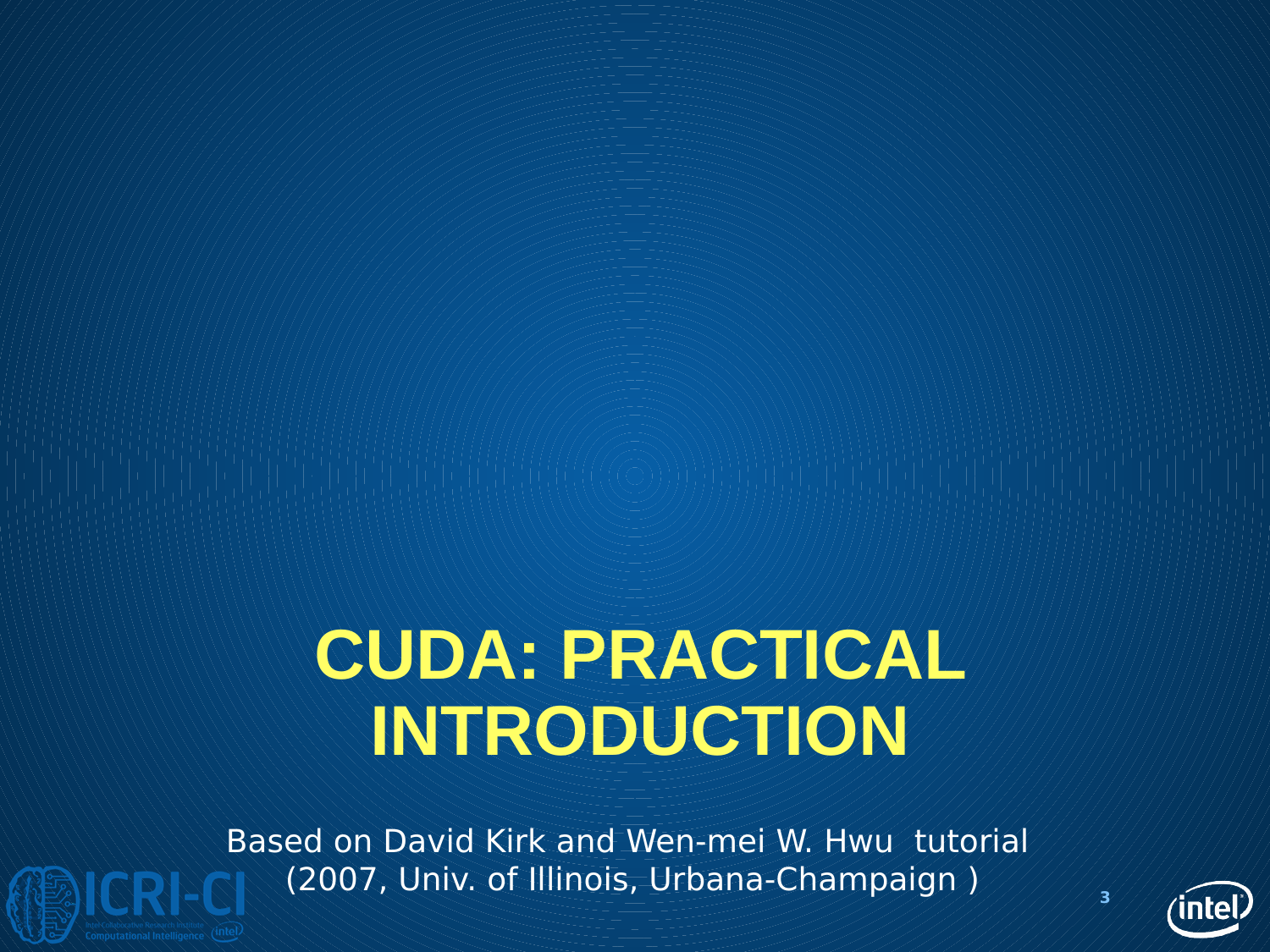

# CUDA: prActical introduction
Based on David Kirk and Wen-mei W. Hwu  tutorial
(2007, Univ. of Illinois, Urbana-Champaign )